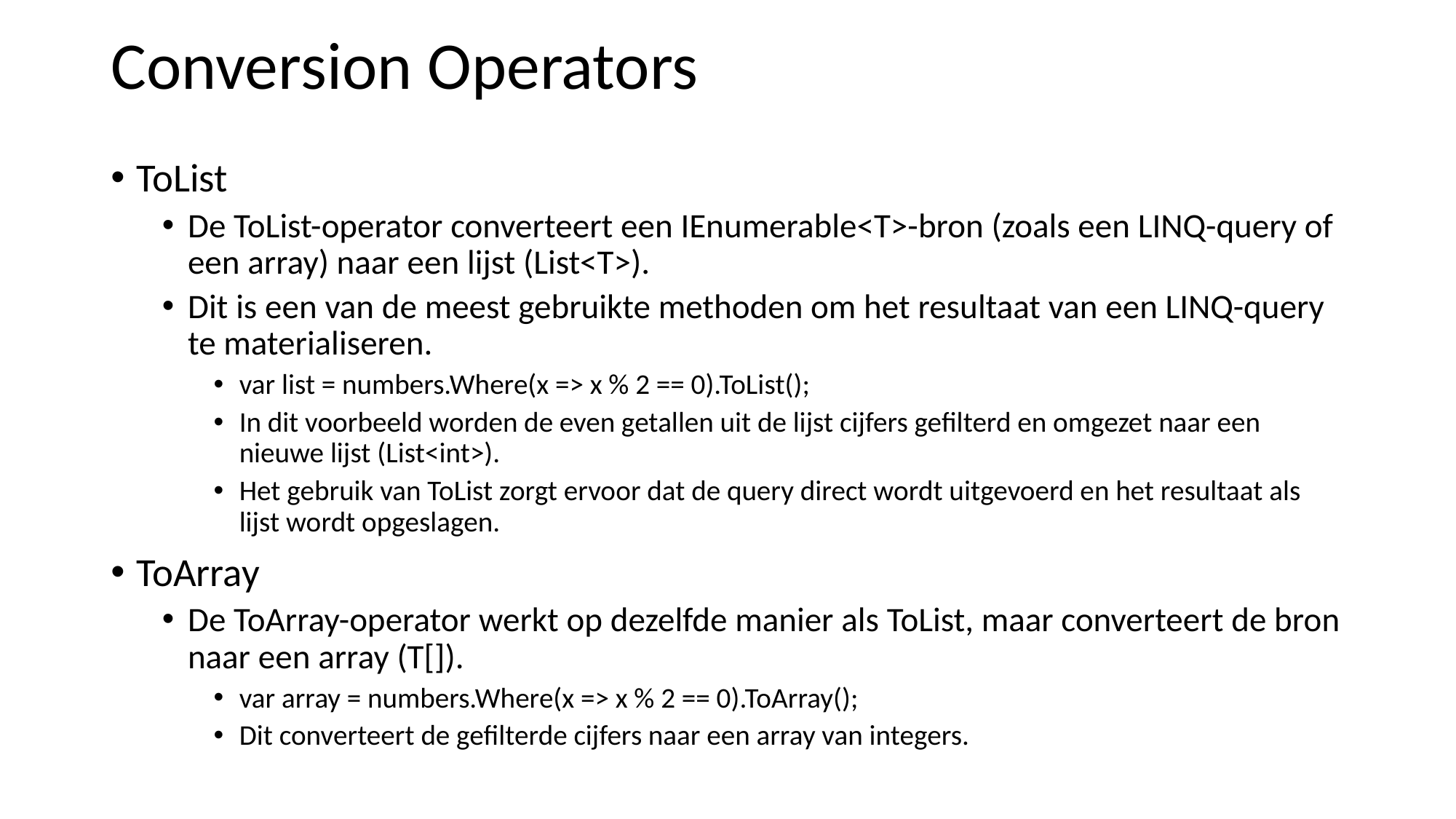

# Conversion Operators
ToList
De ToList-operator converteert een IEnumerable<T>-bron (zoals een LINQ-query of een array) naar een lijst (List<T>).
Dit is een van de meest gebruikte methoden om het resultaat van een LINQ-query te materialiseren.
var list = numbers.Where(x => x % 2 == 0).ToList();
In dit voorbeeld worden de even getallen uit de lijst cijfers gefilterd en omgezet naar een nieuwe lijst (List<int>).
Het gebruik van ToList zorgt ervoor dat de query direct wordt uitgevoerd en het resultaat als lijst wordt opgeslagen.
ToArray
De ToArray-operator werkt op dezelfde manier als ToList, maar converteert de bron naar een array (T[]).
var array = numbers.Where(x => x % 2 == 0).ToArray();
Dit converteert de gefilterde cijfers naar een array van integers.